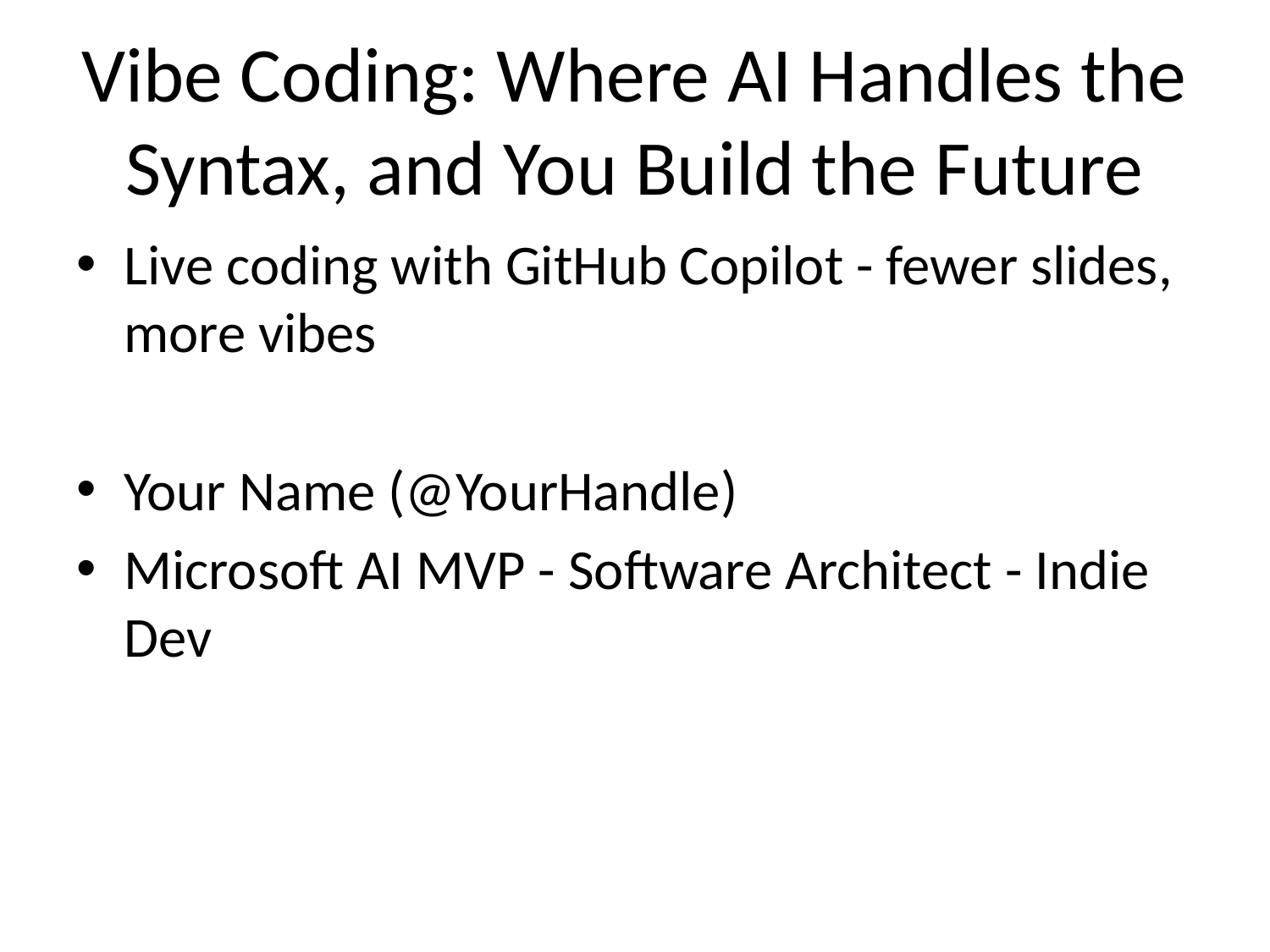

# Vibe Coding: Where AI Handles the Syntax, and You Build the Future
Live coding with GitHub Copilot - fewer slides, more vibes

Your Name (@YourHandle)
Microsoft AI MVP - Software Architect - Indie Dev